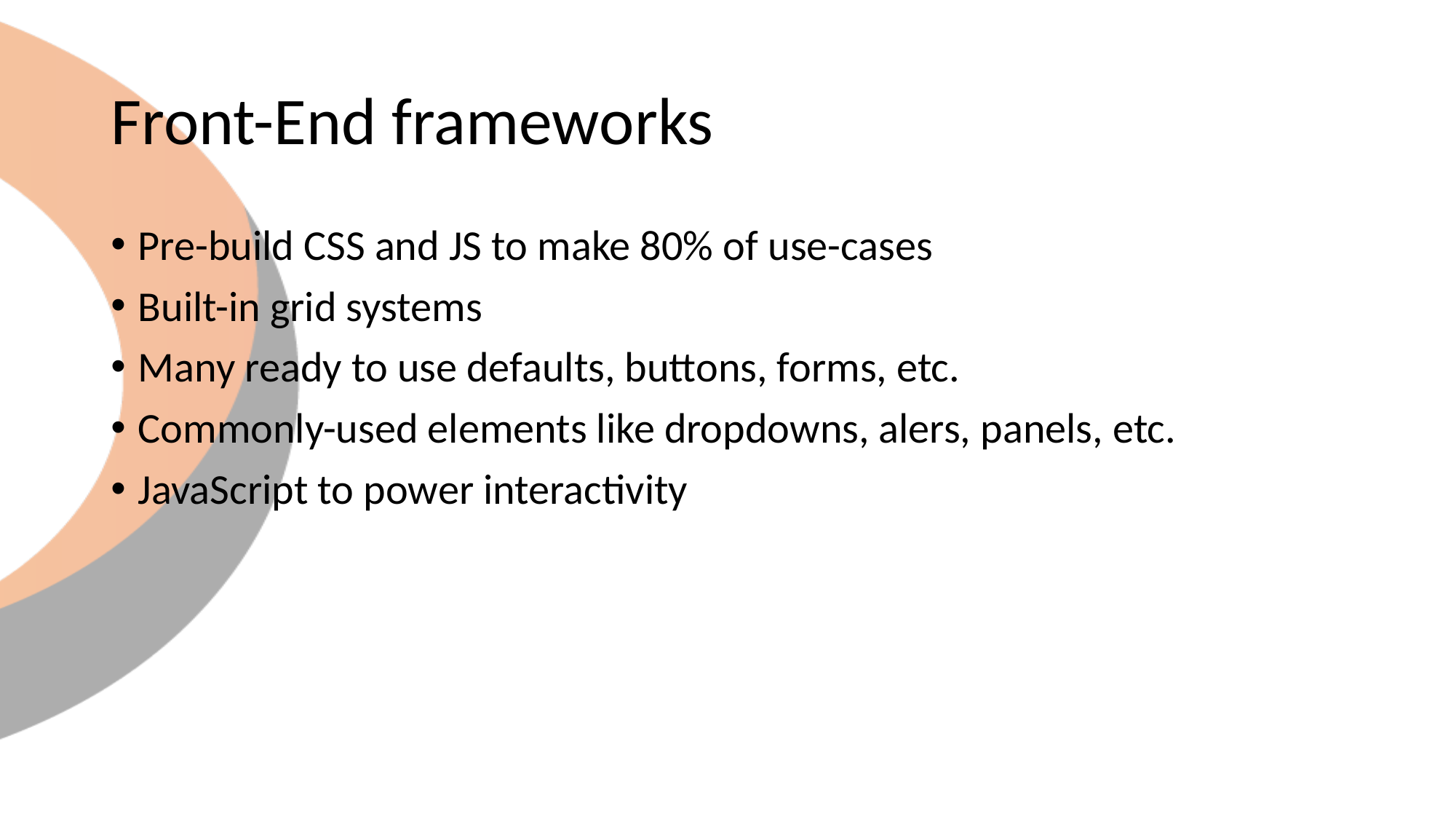

# Front-End frameworks
Pre-build CSS and JS to make 80% of use-cases
Built-in grid systems
Many ready to use defaults, buttons, forms, etc.
Commonly-used elements like dropdowns, alers, panels, etc.
JavaScript to power interactivity